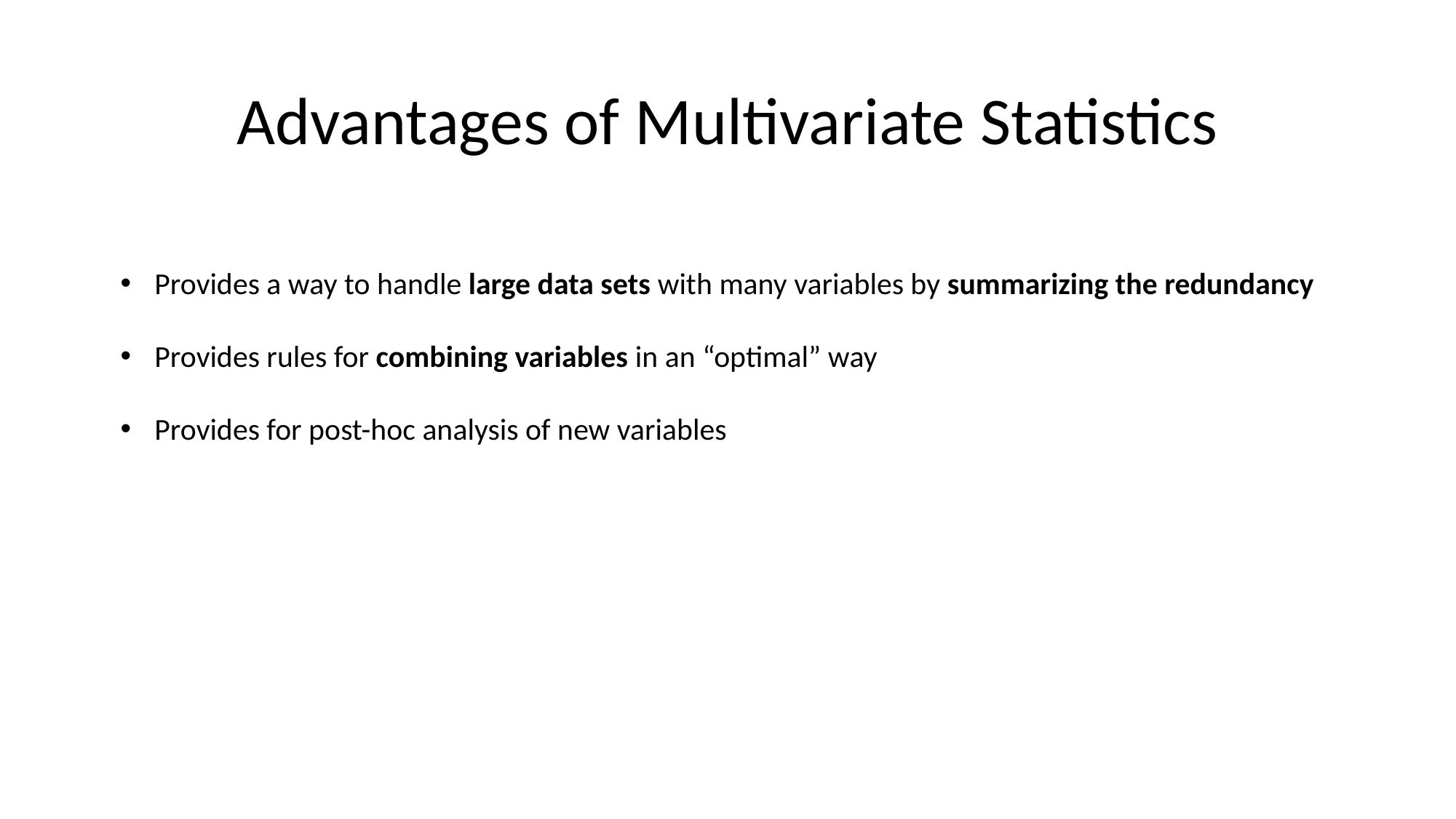

# Advantages of Multivariate Statistics

Provides a way to handle large data sets with many variables by summarizing the redundancy

Provides rules for combining variables in an “optimal” way

Provides for post-hoc analysis of new variables